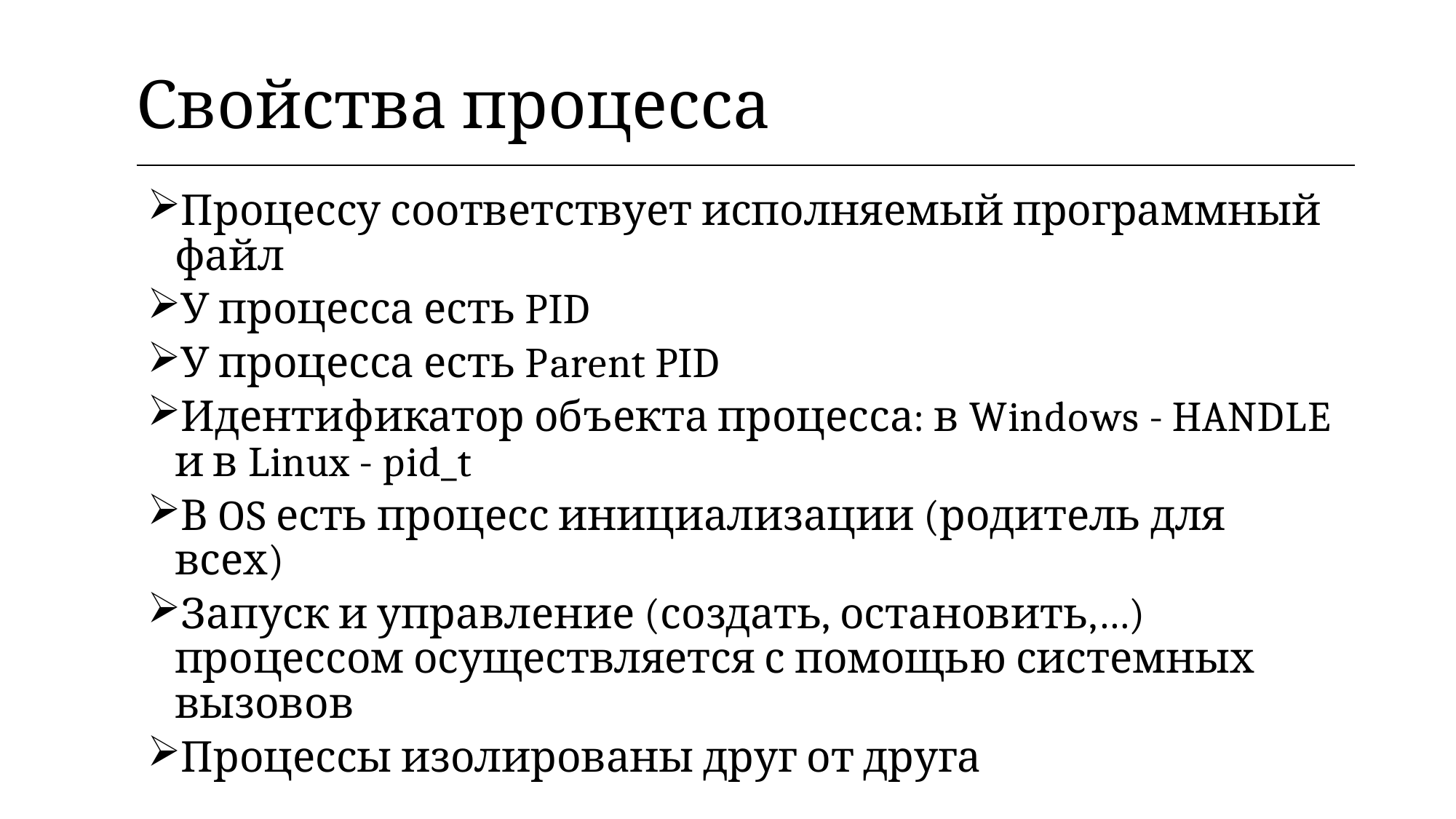

| Свойства процесса |
| --- |
Процессу соответствует исполняемый программный файл
У процесса есть PID
У процесса есть Parent PID
Идентификатор объекта процесса: в Windows - HANDLE  и в Linux - pid_t
В OS есть процесс инициализации (родитель для всех)
Запуск и управление (создать, остановить,…) процессом осуществляется с помощью системных вызовов
Процессы изолированы друг от друга